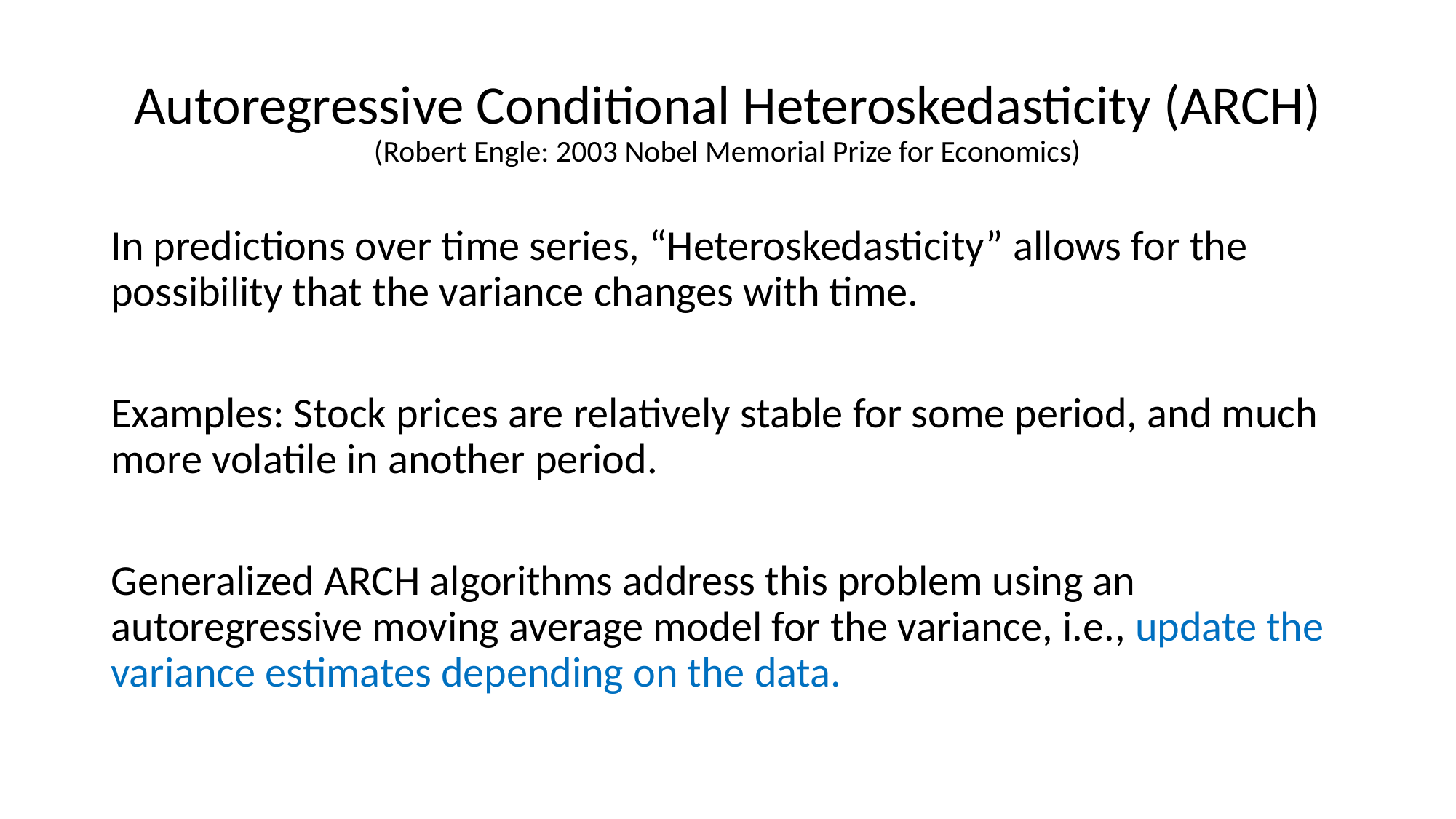

# Autoregressive Conditional Heteroskedasticity (ARCH) (Robert Engle: 2003 Nobel Memorial Prize for Economics)
In predictions over time series, “Heteroskedasticity” allows for the possibility that the variance changes with time.

Examples: Stock prices are relatively stable for some period, and much more volatile in another period.

Generalized ARCH algorithms address this problem using an autoregressive moving average model for the variance, i.e., update the variance estimates depending on the data.